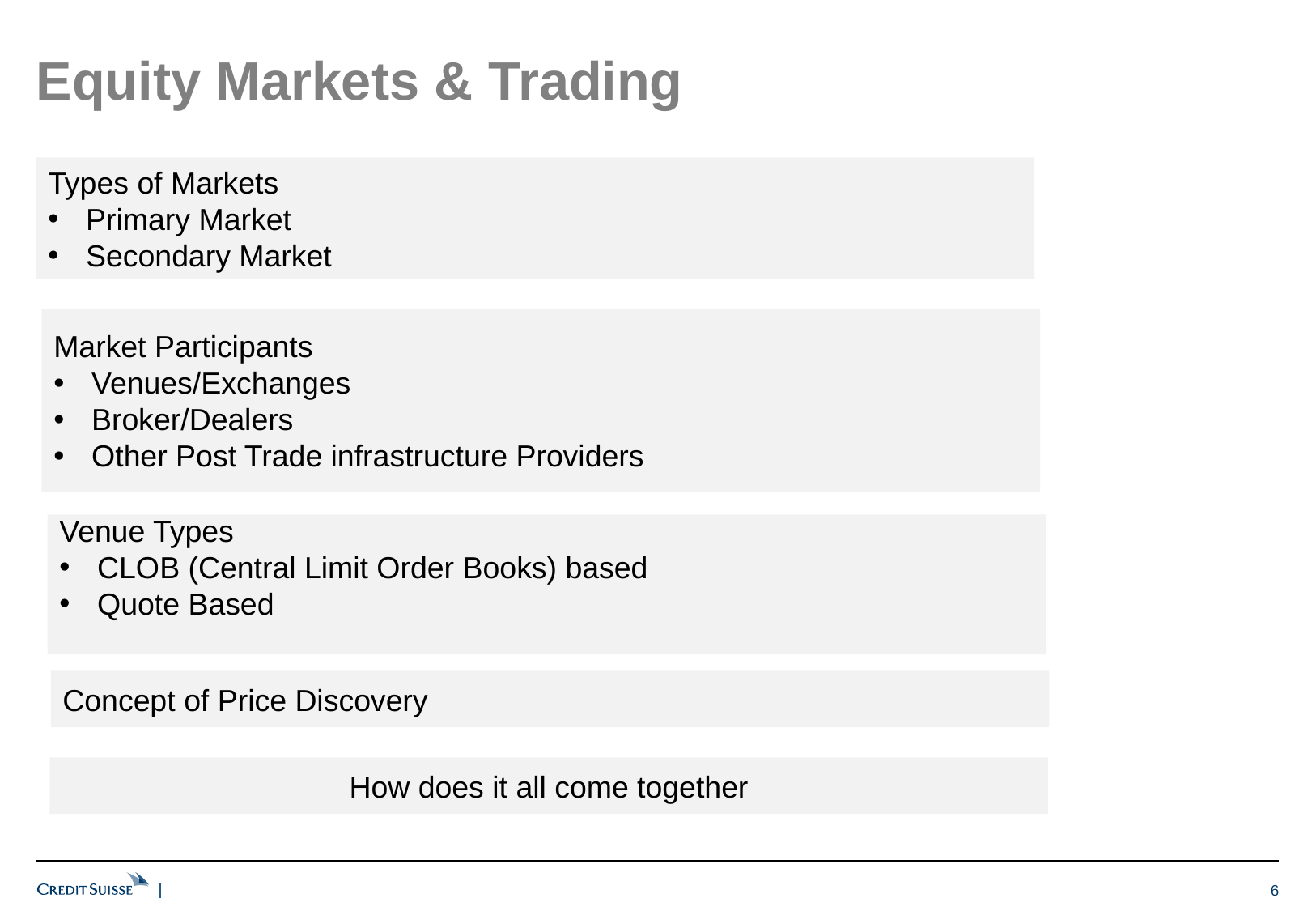

Equity Markets & Trading
Types of Markets
Primary Market
Secondary Market
Market Participants
Venues/Exchanges
Broker/Dealers
Other Post Trade infrastructure Providers
Venue Types
CLOB (Central Limit Order Books) based
Quote Based

Concept of Price Discovery
How does it all come together
6